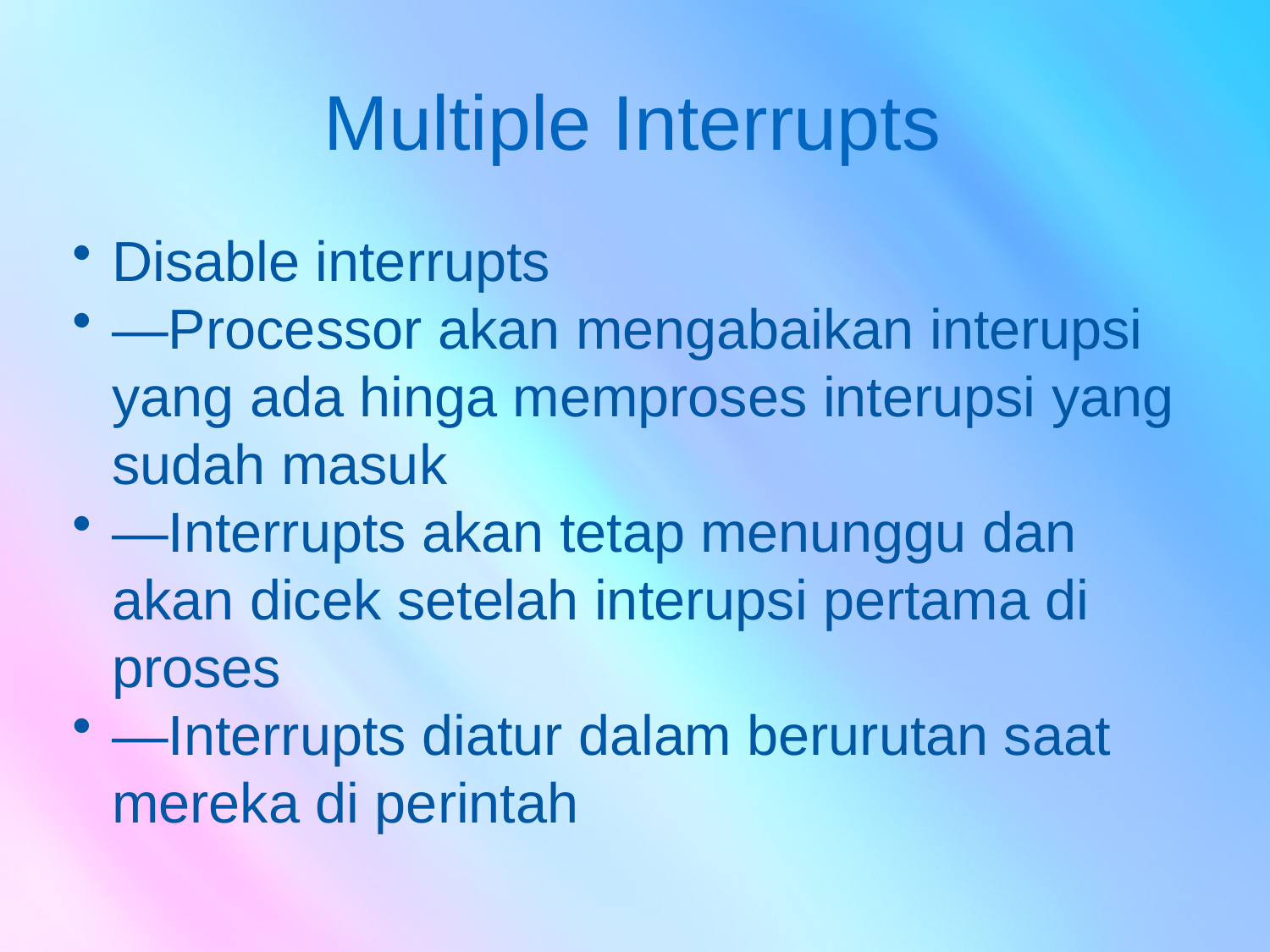

# Multiple Interrupts
Disable interrupts
—Processor akan mengabaikan interupsi yang ada hinga memproses interupsi yang sudah masuk
—Interrupts akan tetap menunggu dan akan dicek setelah interupsi pertama di proses
—Interrupts diatur dalam berurutan saat mereka di perintah